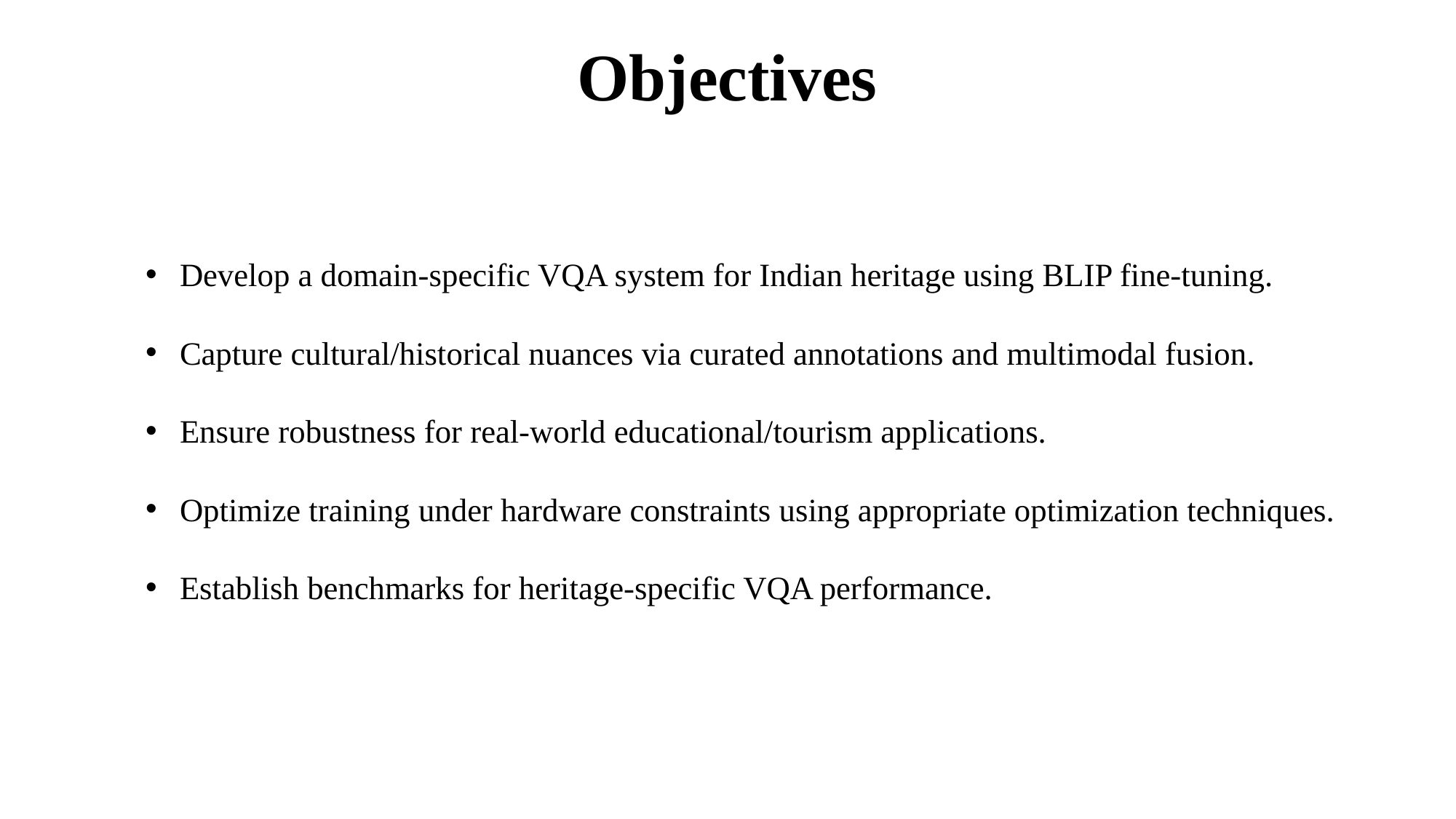

# Objectives
Develop a domain-specific VQA system for Indian heritage using BLIP fine-tuning.

Capture cultural/historical nuances via curated annotations and multimodal fusion.

Ensure robustness for real-world educational/tourism applications.

Optimize training under hardware constraints using appropriate optimization techniques.

Establish benchmarks for heritage-specific VQA performance.